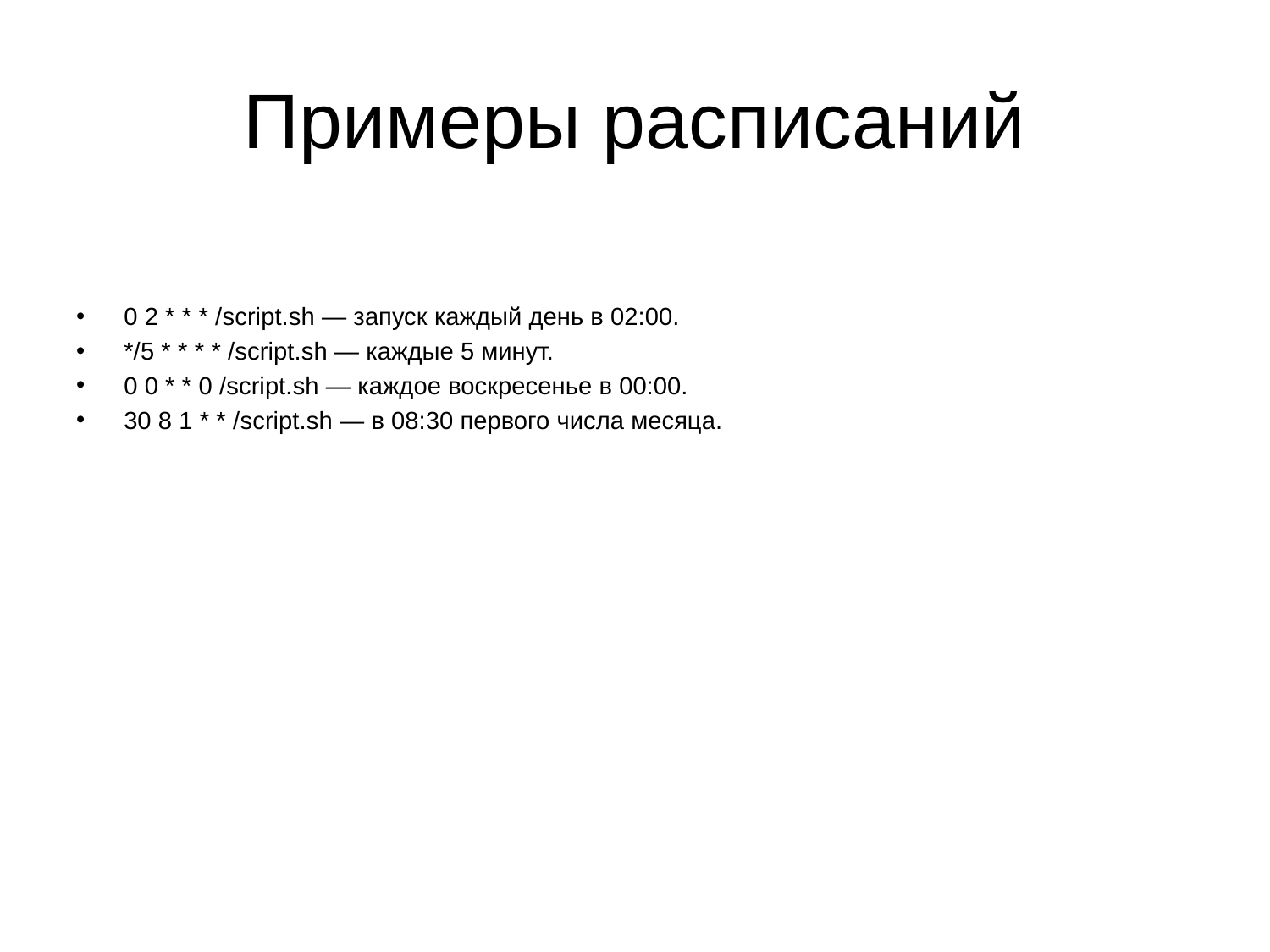

# Примеры расписаний

0 2 * * * /script.sh — запуск каждый день в 02:00.
*/5 * * * * /script.sh — каждые 5 минут.
0 0 * * 0 /script.sh — каждое воскресенье в 00:00.
30 8 1 * * /script.sh — в 08:30 первого числа месяца.